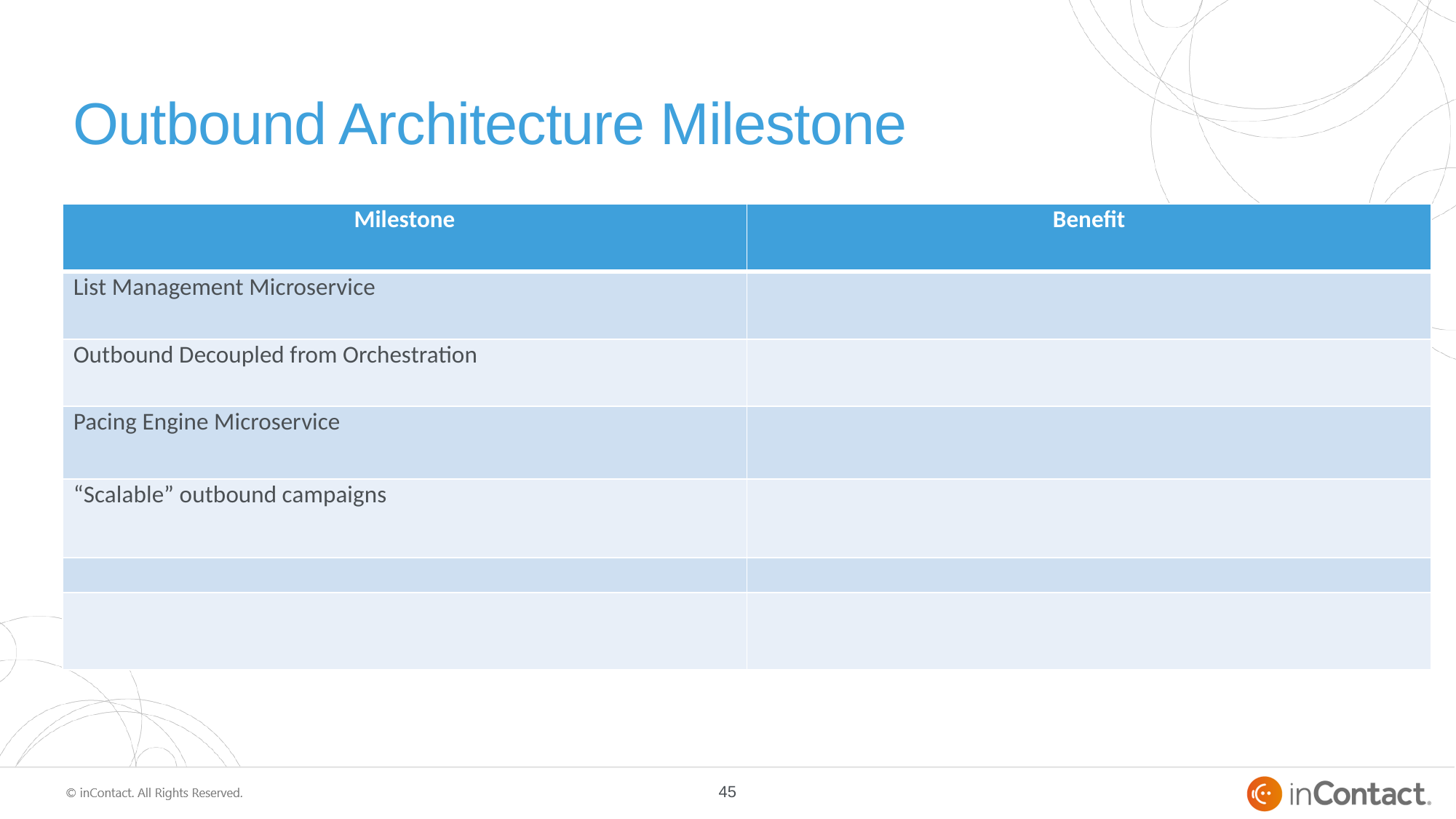

# Outbound Architecture Milestone
| Milestone | Benefit |
| --- | --- |
| List Management Microservice |  |
| Outbound Decoupled from Orchestration |  |
| Pacing Engine Microservice |  |
| “Scalable” outbound campaigns |  |
|  |  |
|  |  |
45